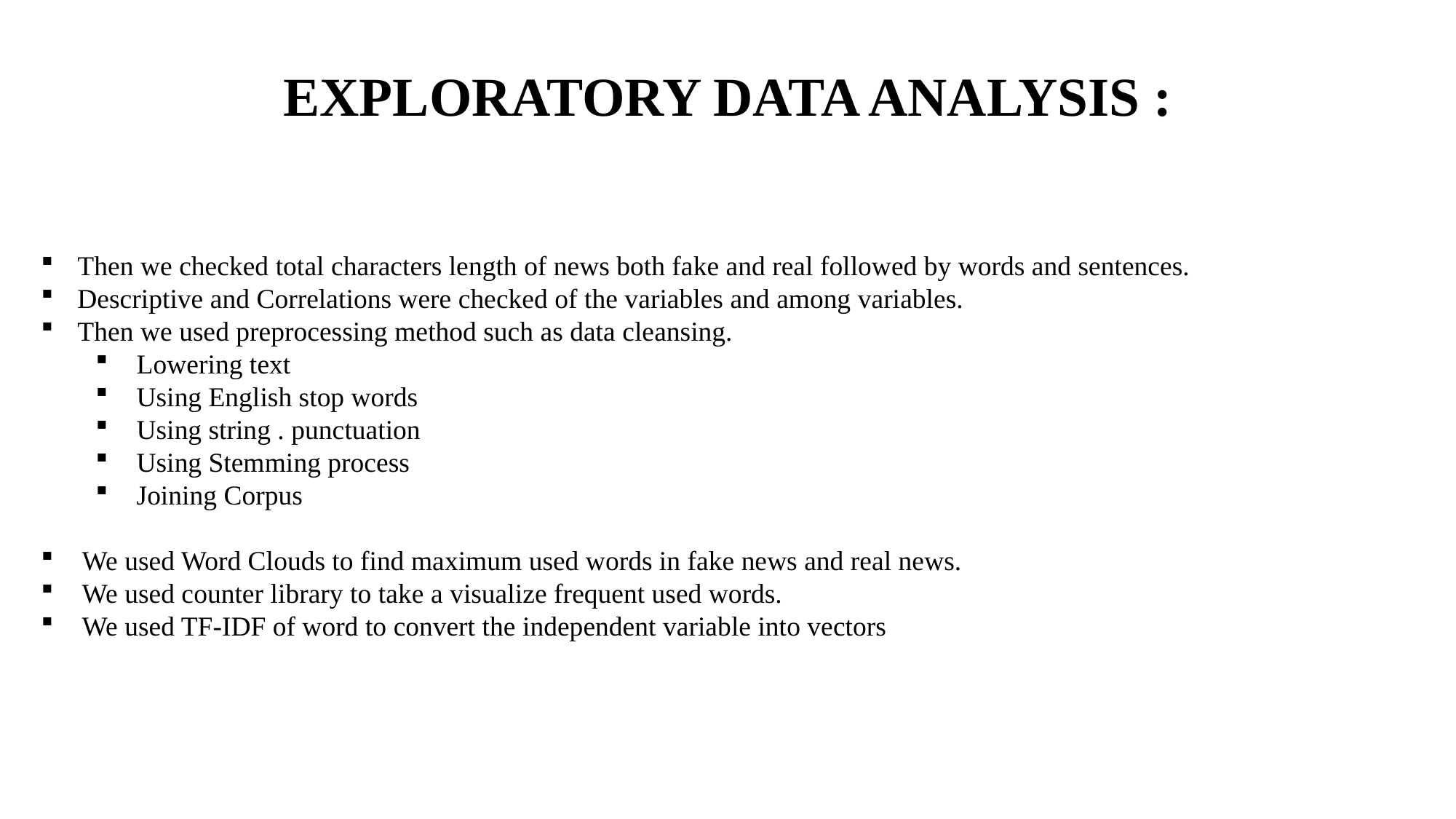

# EXPLORATORY DATA ANALYSIS :
Then we checked total characters length of news both fake and real followed by words and sentences.
Descriptive and Correlations were checked of the variables and among variables.
Then we used preprocessing method such as data cleansing.
Lowering text
Using English stop words
Using string . punctuation
Using Stemming process
Joining Corpus

We used Word Clouds to find maximum used words in fake news and real news.
We used counter library to take a visualize frequent used words.
We used TF-IDF of word to convert the independent variable into vectors